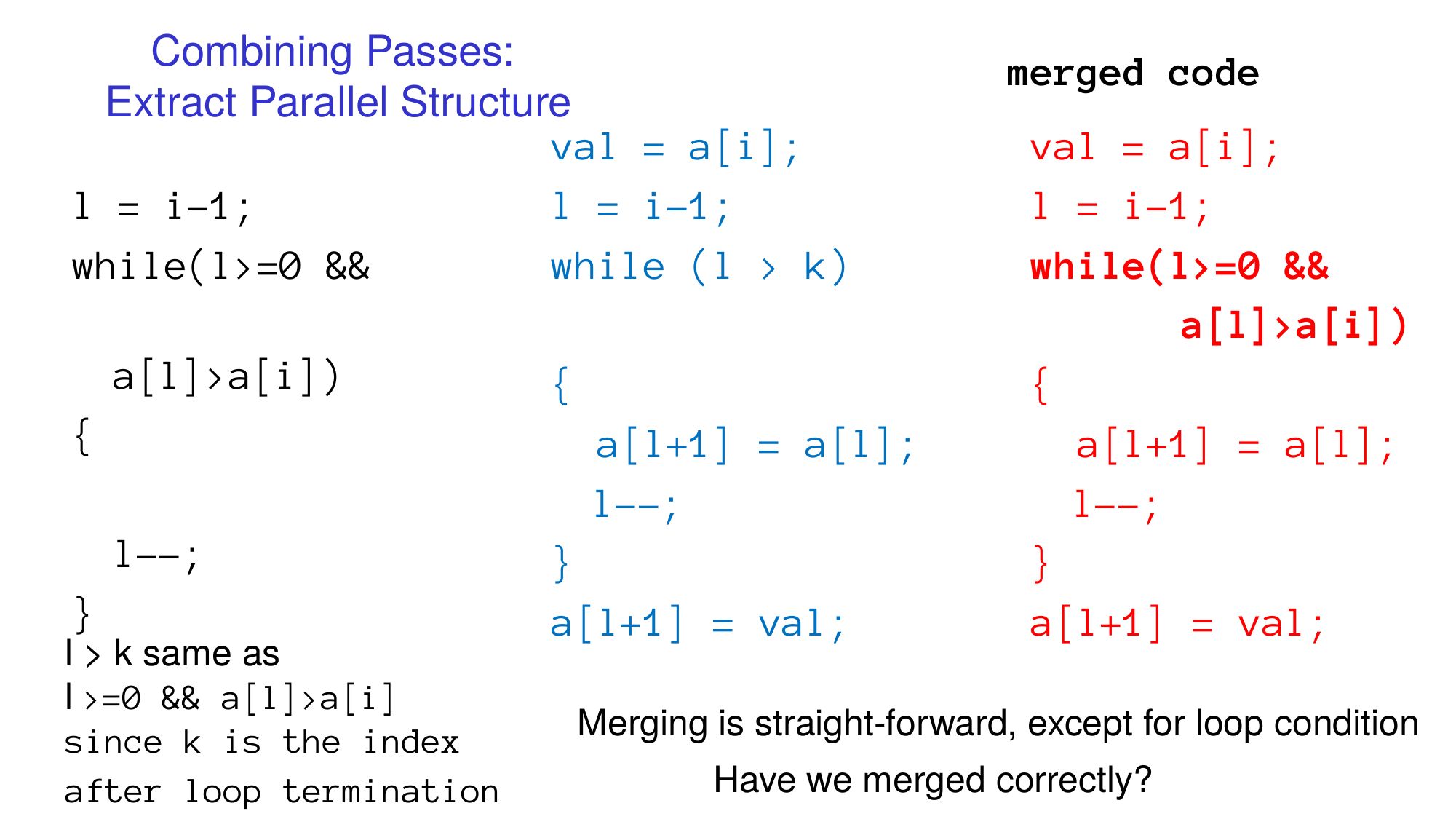

# Combining Passes: Extract Parallel Structure
merged code

l = i-1;
while(l>=0 &&
		a[l]>a[i])
{

	l--;
}

val = a[i];
l = i-1;
while (l > k)

{
  a[l+1] = a[l];
	l--;
}
a[l+1] = val;

val = a[i];
l = i-1;
while(l>=0 &&
		a[l]>a[i])
{
  a[l+1] = a[l];
	l--;
}
a[l+1] = val;
l > k same as
l >=0 && a[l]>a[i]
since k is the index
after loop termination
Merging is straight-forward, except for loop condition
Have we merged correctly?